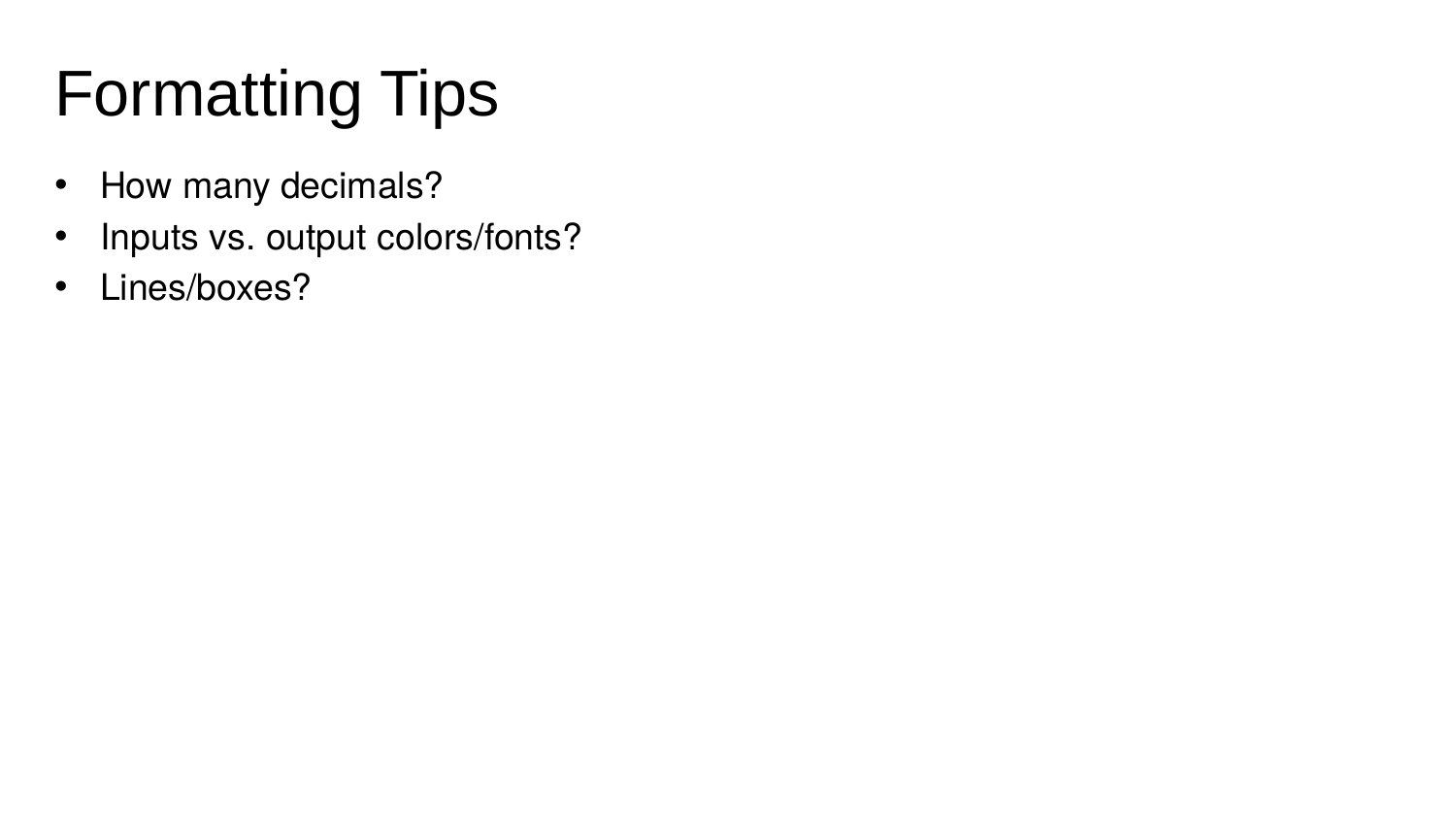

# Formatting Tips
How many decimals?
Inputs vs. output colors/fonts?
Lines/boxes?